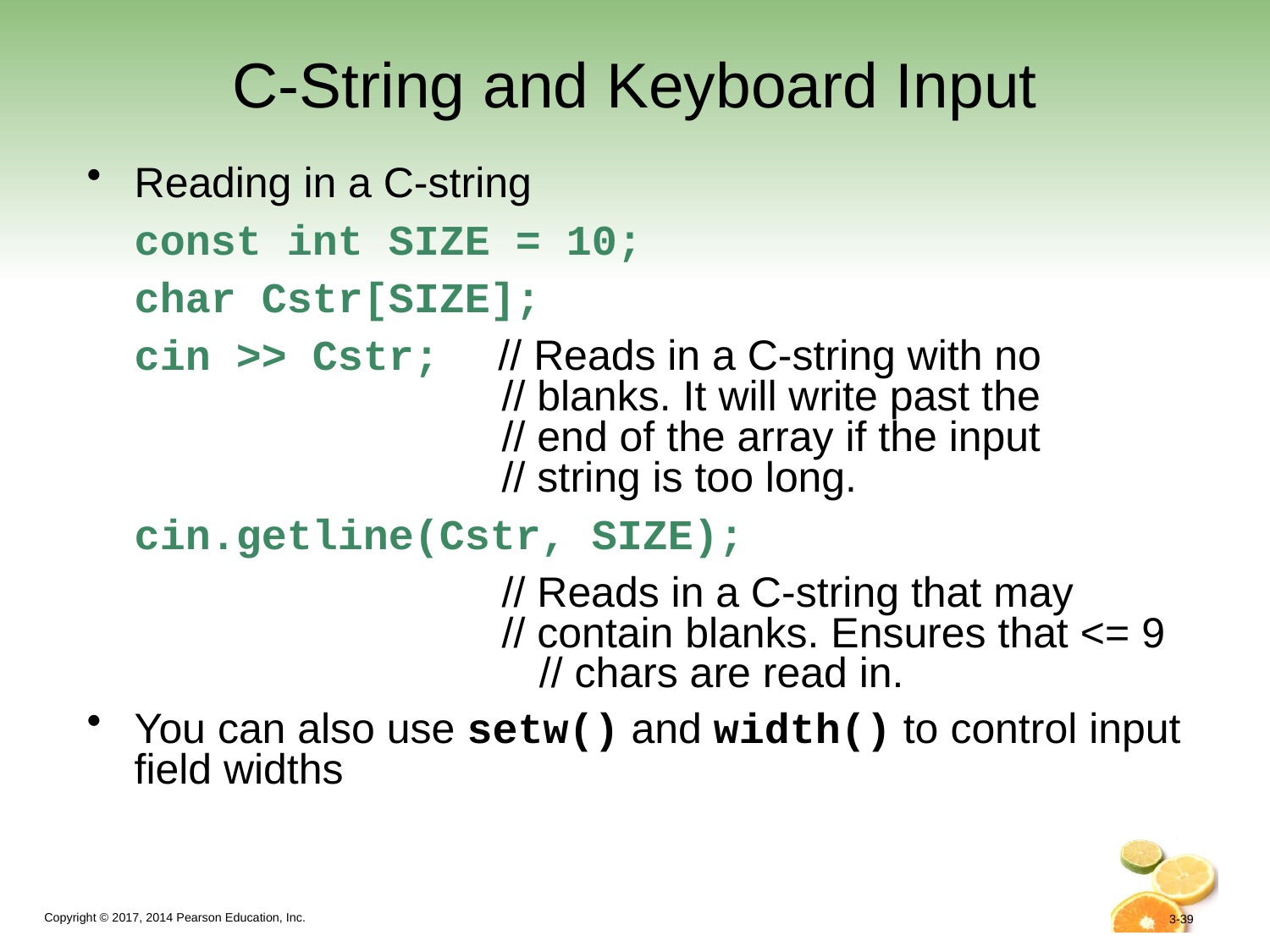

# C-String and Keyboard Input
Reading in a C-string
	const int SIZE = 10;
	char Cstr[SIZE];
	cin >> Cstr;     // Reads in a C-string with no
	                               // blanks. It will write past the
	                               // end of the array if the input
	                               // string is too long.
	cin.getline(Cstr, SIZE);
	                               // Reads in a C-string that may
	                               // contain blanks. Ensures that <= 9
				  // chars are read in.
You can also use setw() and width() to control input field widths
3-39